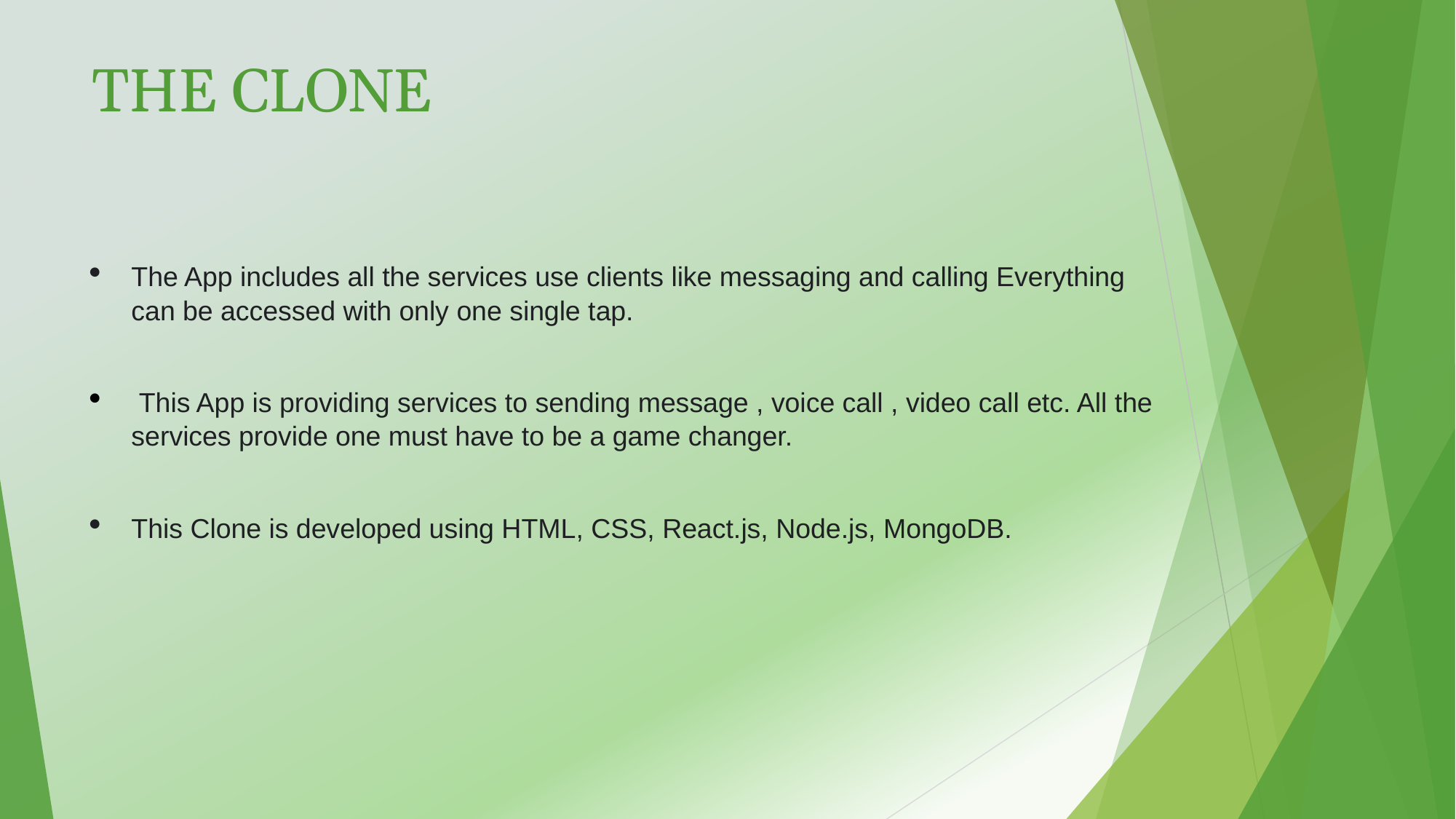

# THE CLONE
The App includes all the services use clients like messaging and calling Everything can be accessed with only one single tap.
 This App is providing services to sending message , voice call , video call etc. All the services provide one must have to be a game changer.
This Clone is developed using HTML, CSS, React.js, Node.js, MongoDB.